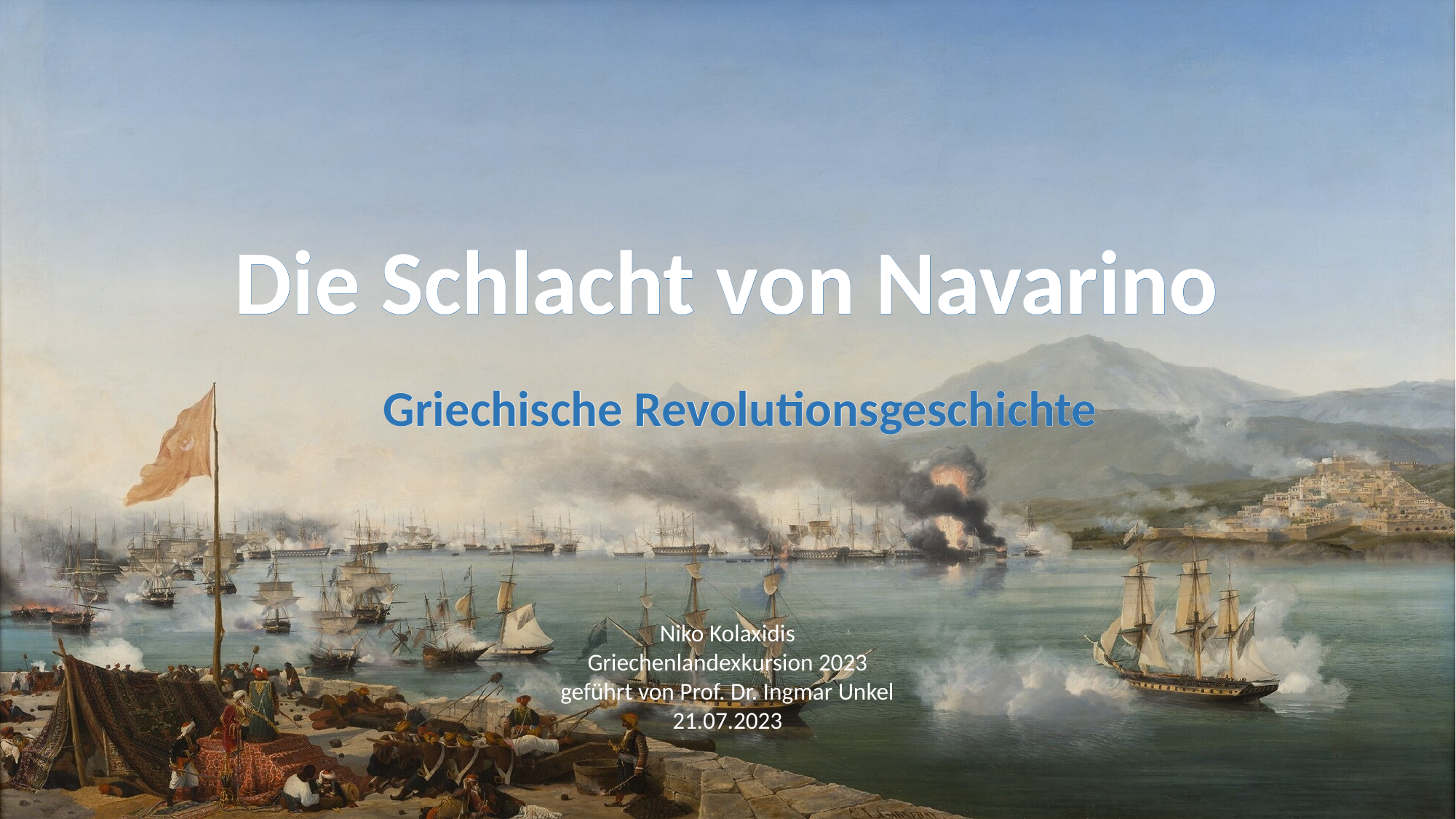

Die Schlacht von Navarino
Die Schlacht von Navarino
Griechische Revolutionsgeschichte
Griechische Revolutionsgeschichte
Niko Kolaxidis
Griechenlandexkursion 2023
geführt von Prof. Dr. Ingmar Unkel
21.07.2023